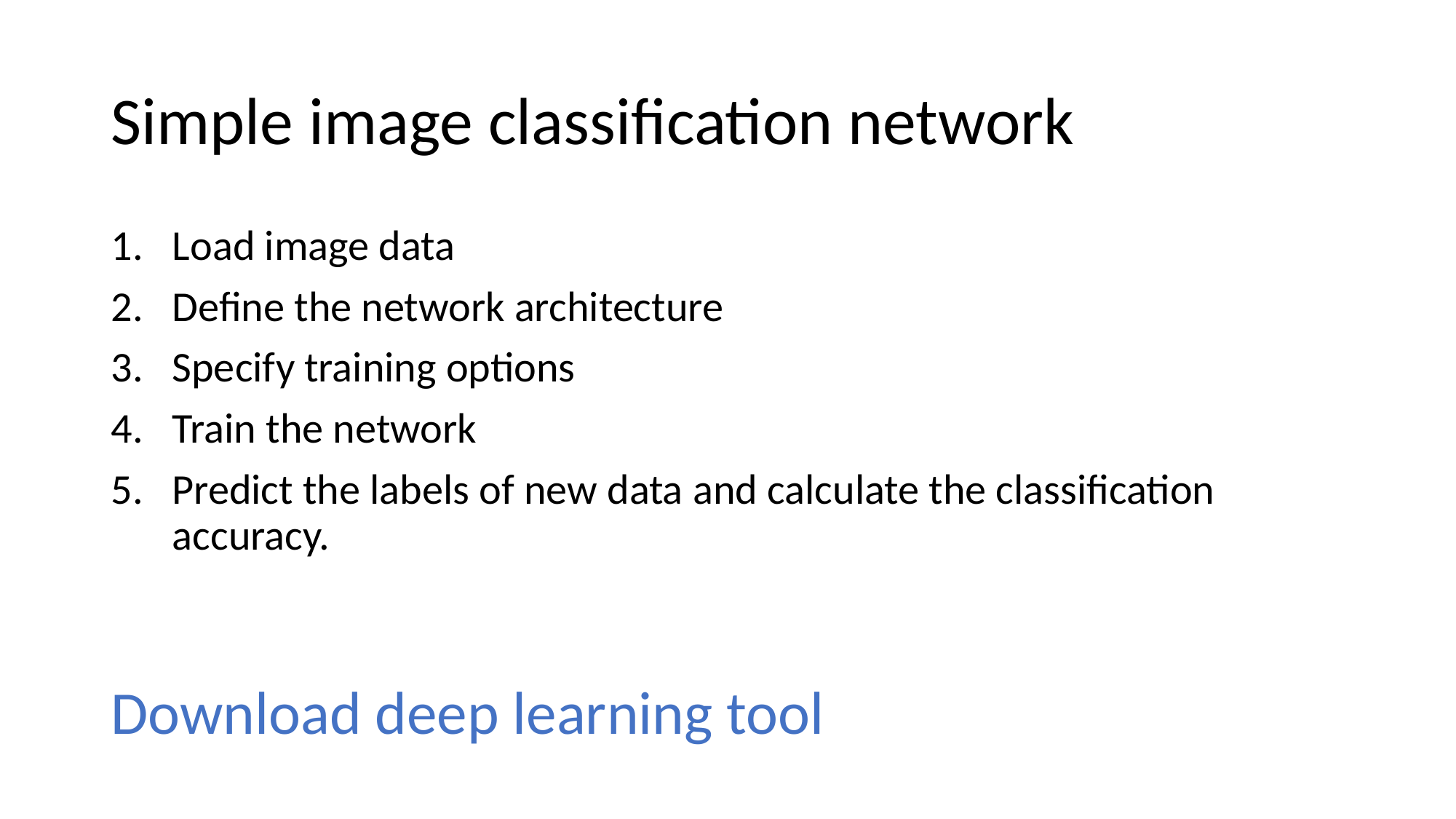

# Simple image classification network
Load image data
Define the network architecture
Specify training options
Train the network
Predict the labels of new data and calculate the classification accuracy.

Download deep learning tool